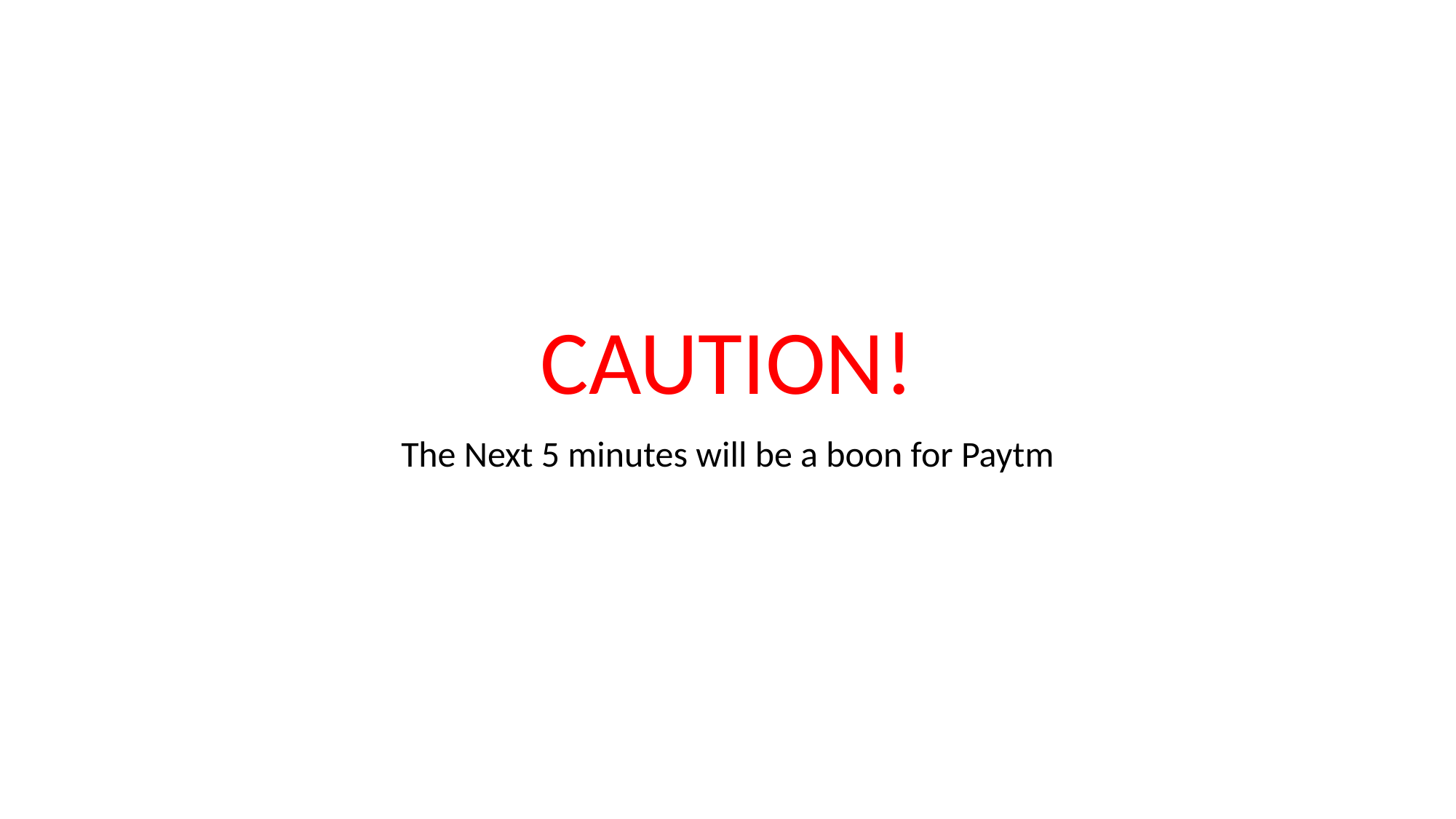

# CAUTION!
The Next 5 minutes will be a boon for Paytm